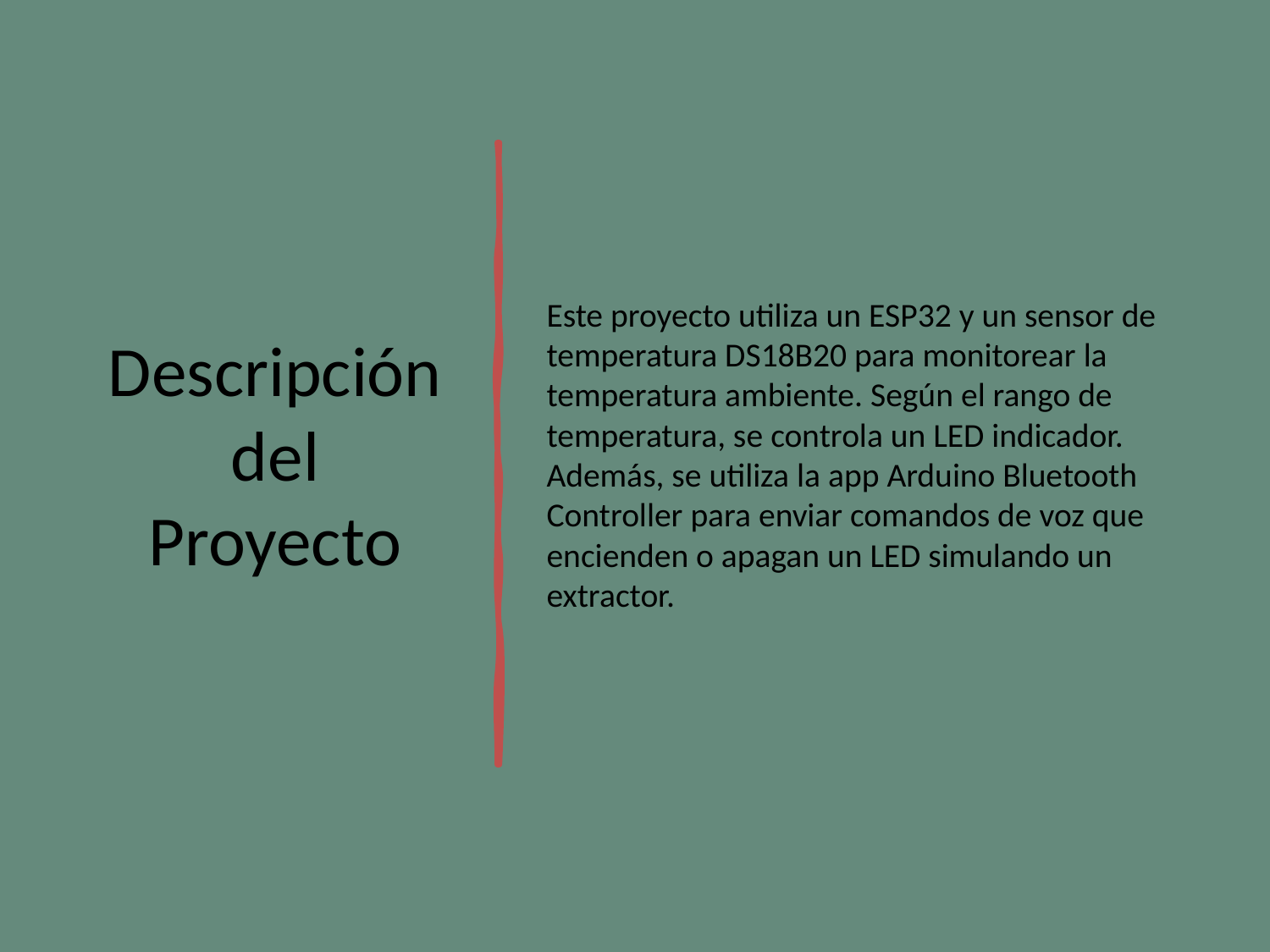

# Descripción del Proyecto
Este proyecto utiliza un ESP32 y un sensor de temperatura DS18B20 para monitorear la temperatura ambiente. Según el rango de temperatura, se controla un LED indicador. Además, se utiliza la app Arduino Bluetooth Controller para enviar comandos de voz que encienden o apagan un LED simulando un extractor.